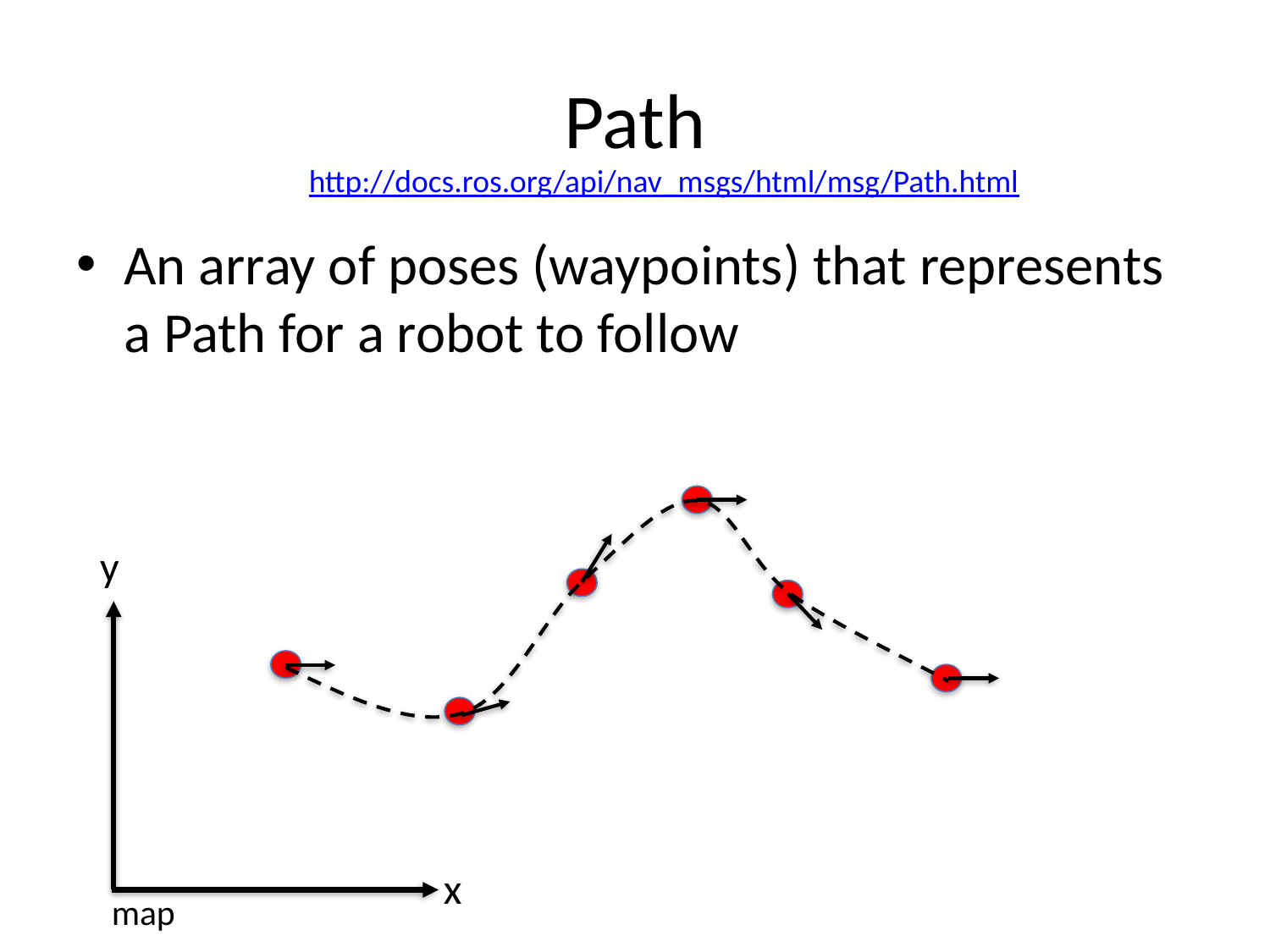

# Path
http://docs.ros.org/api/nav_msgs/html/msg/Path.html
An array of poses (waypoints) that represents a Path for a robot to follow

y
x
map